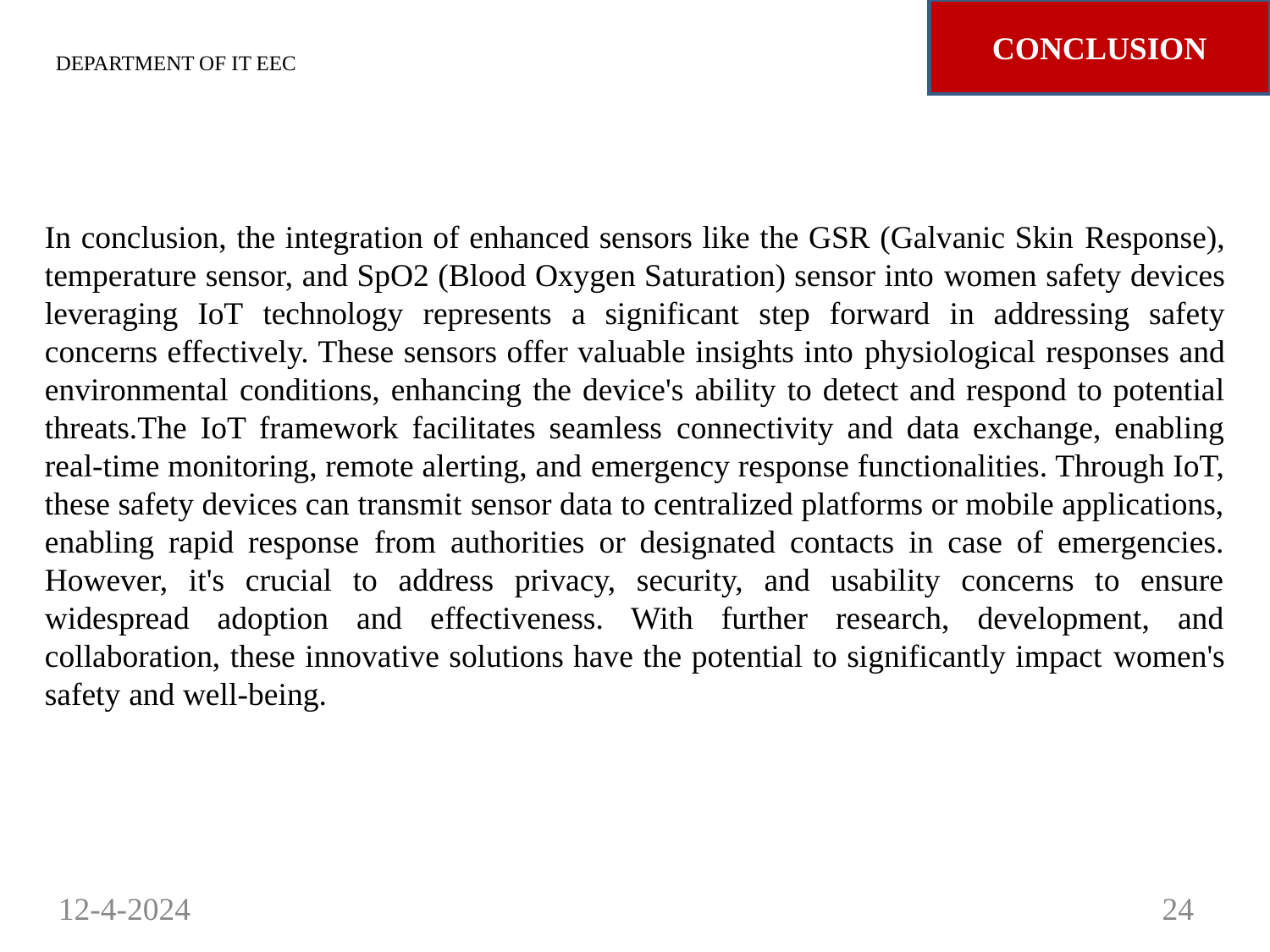

CONCLUSION
DEPARTMENT OF IT EEC
In conclusion, the integration of enhanced sensors like the GSR (Galvanic Skin Response), temperature sensor, and SpO2 (Blood Oxygen Saturation) sensor into women safety devices leveraging IoT technology represents a significant step forward in addressing safety concerns effectively. These sensors offer valuable insights into physiological responses and environmental conditions, enhancing the device's ability to detect and respond to potential threats.The IoT framework facilitates seamless connectivity and data exchange, enabling real-time monitoring, remote alerting, and emergency response functionalities. Through IoT, these safety devices can transmit sensor data to centralized platforms or mobile applications, enabling rapid response from authorities or designated contacts in case of emergencies. However, it's crucial to address privacy, security, and usability concerns to ensure widespread adoption and effectiveness. With further research, development, and collaboration, these innovative solutions have the potential to significantly impact women's safety and well-being.

12-4-2024
24